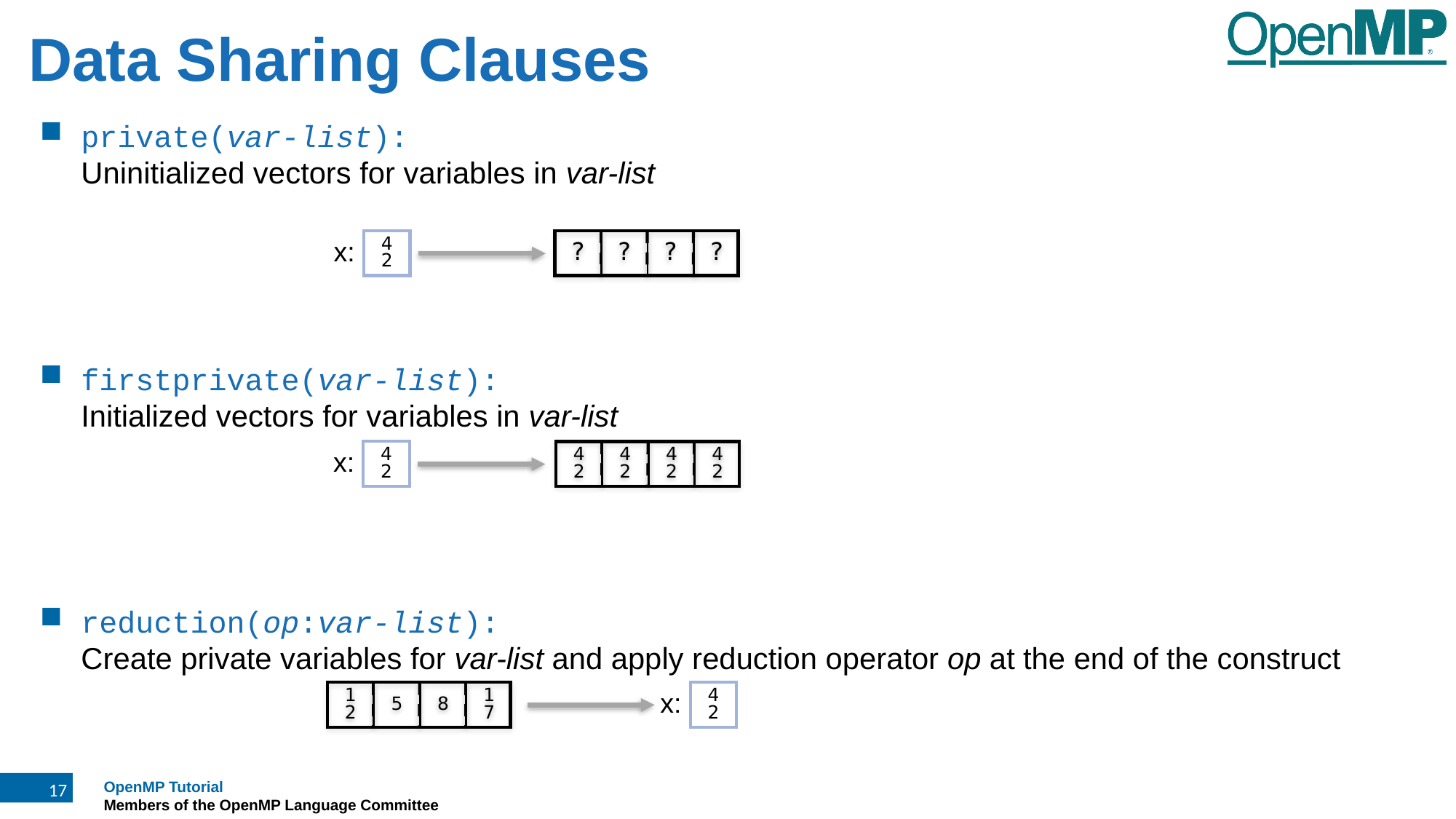

Data Sharing Clauses
private(var-list):
Uninitialized vectors for variables in var-list

firstprivate(var-list):
Initialized vectors for variables in var-list

reduction(op:var-list):
Create private variables for var-list and apply reduction operator op at the end of the construct
42

x:

?

?

?

?

42

x:
42

42

42

42

42

x:
12

17

5

8

17